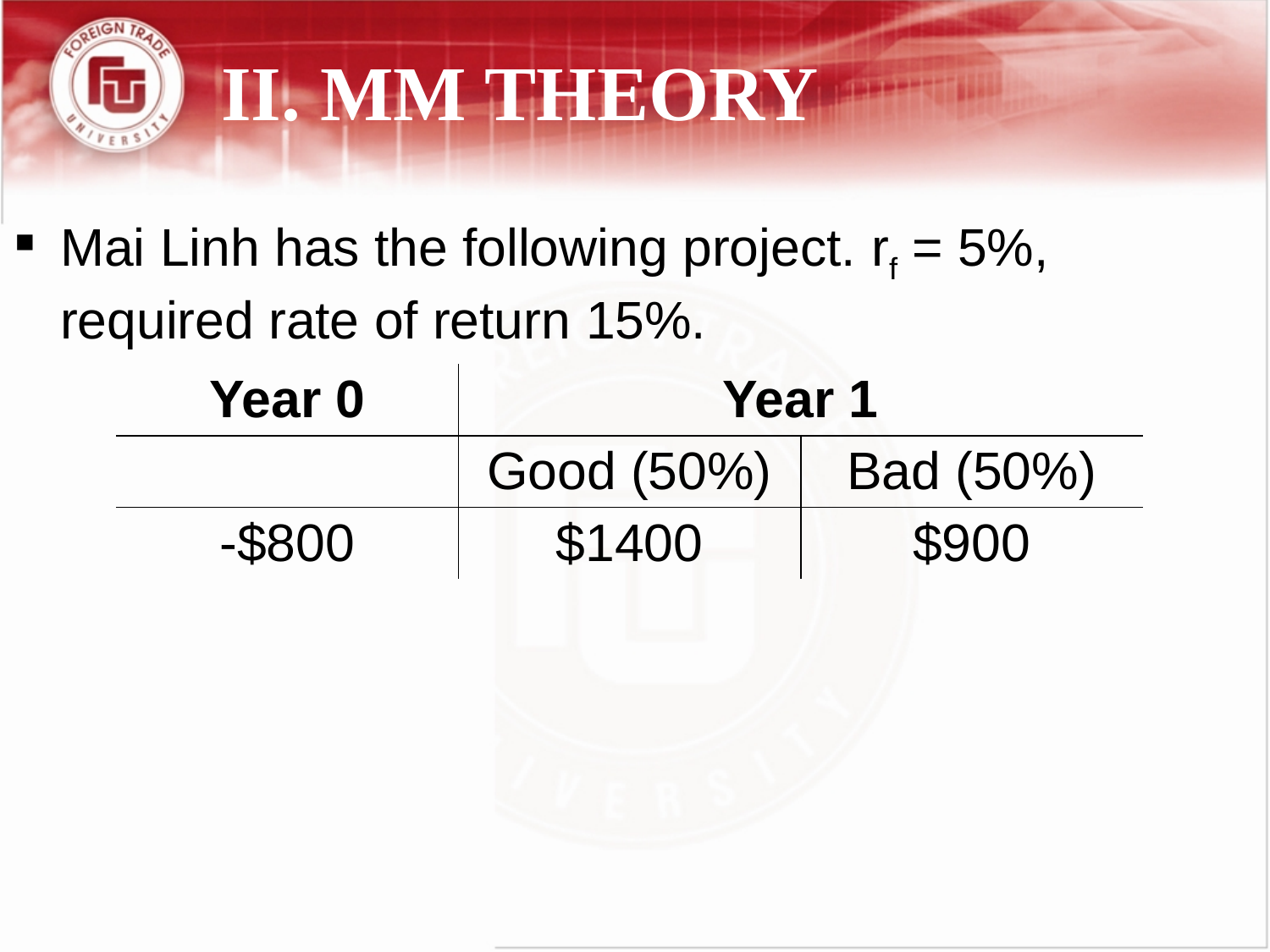

# II. MM THEORY
Mai Linh has the following project. rf = 5%, required rate of return 15%.

| Year 0 | Year 1 |  |
| --- | --- | --- |
|  | Good (50%) | Bad (50%) |
| -$800 | $1400 | $900 |